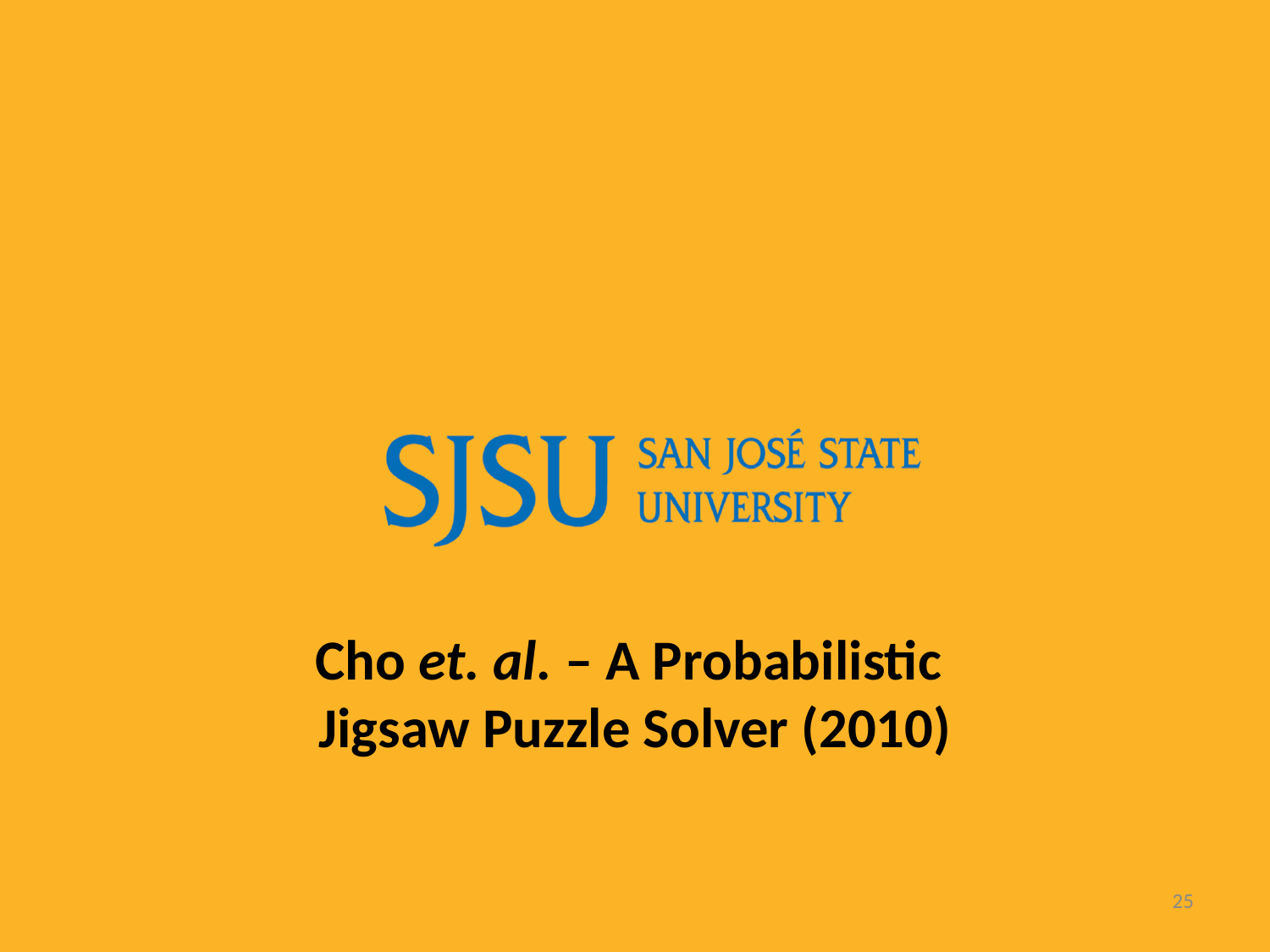

# Cho et. al. – A Probabilistic Jigsaw Puzzle Solver (2010)
25